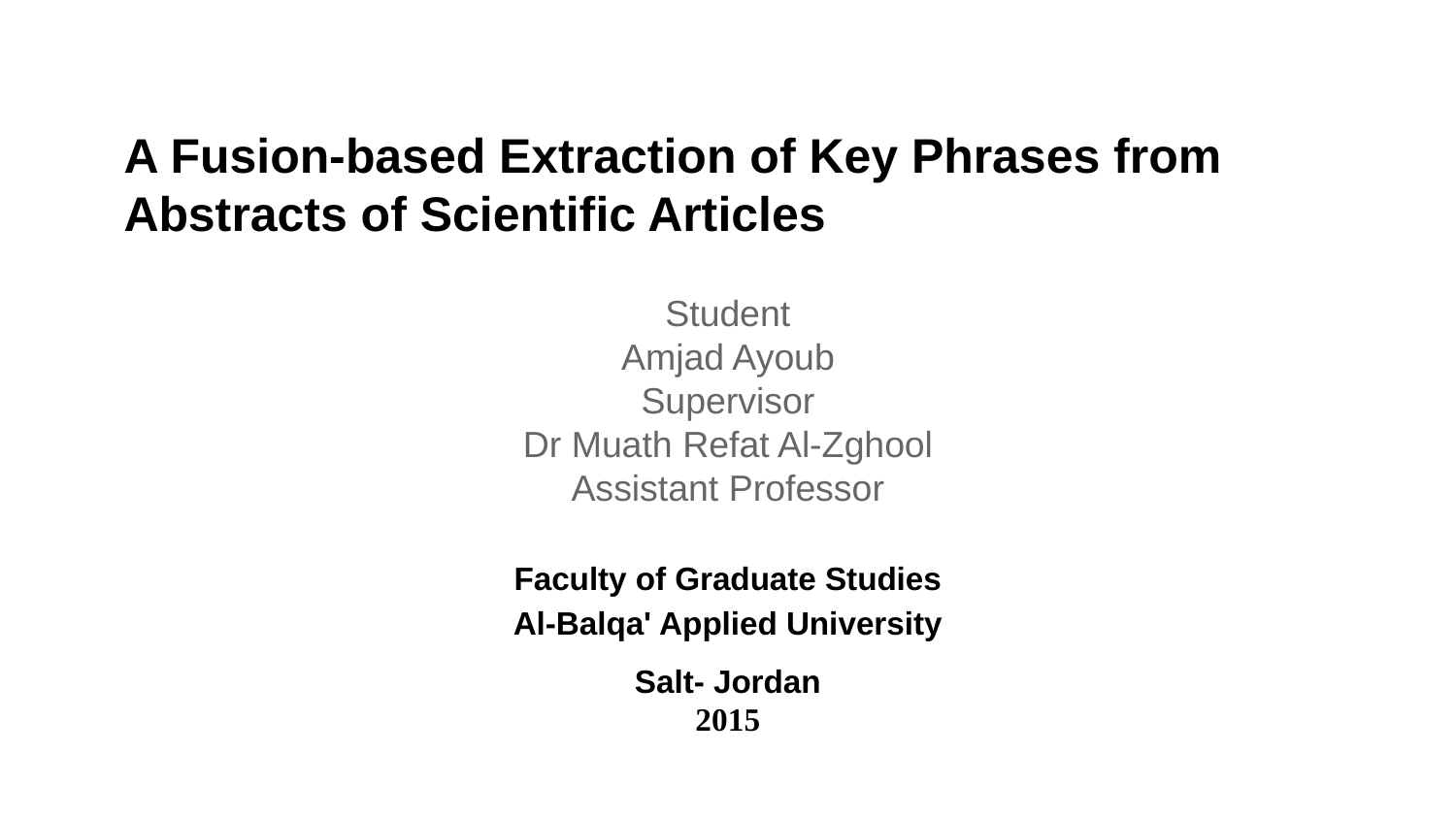

# A Fusion-based Extraction of Key Phrases from Abstracts of Scientific Articles
Student
Amjad Ayoub
Supervisor
Dr Muath Refat Al-Zghool
Assistant Professor

Faculty of Graduate Studies
Al-Balqa' Applied University
Salt- Jordan
2015